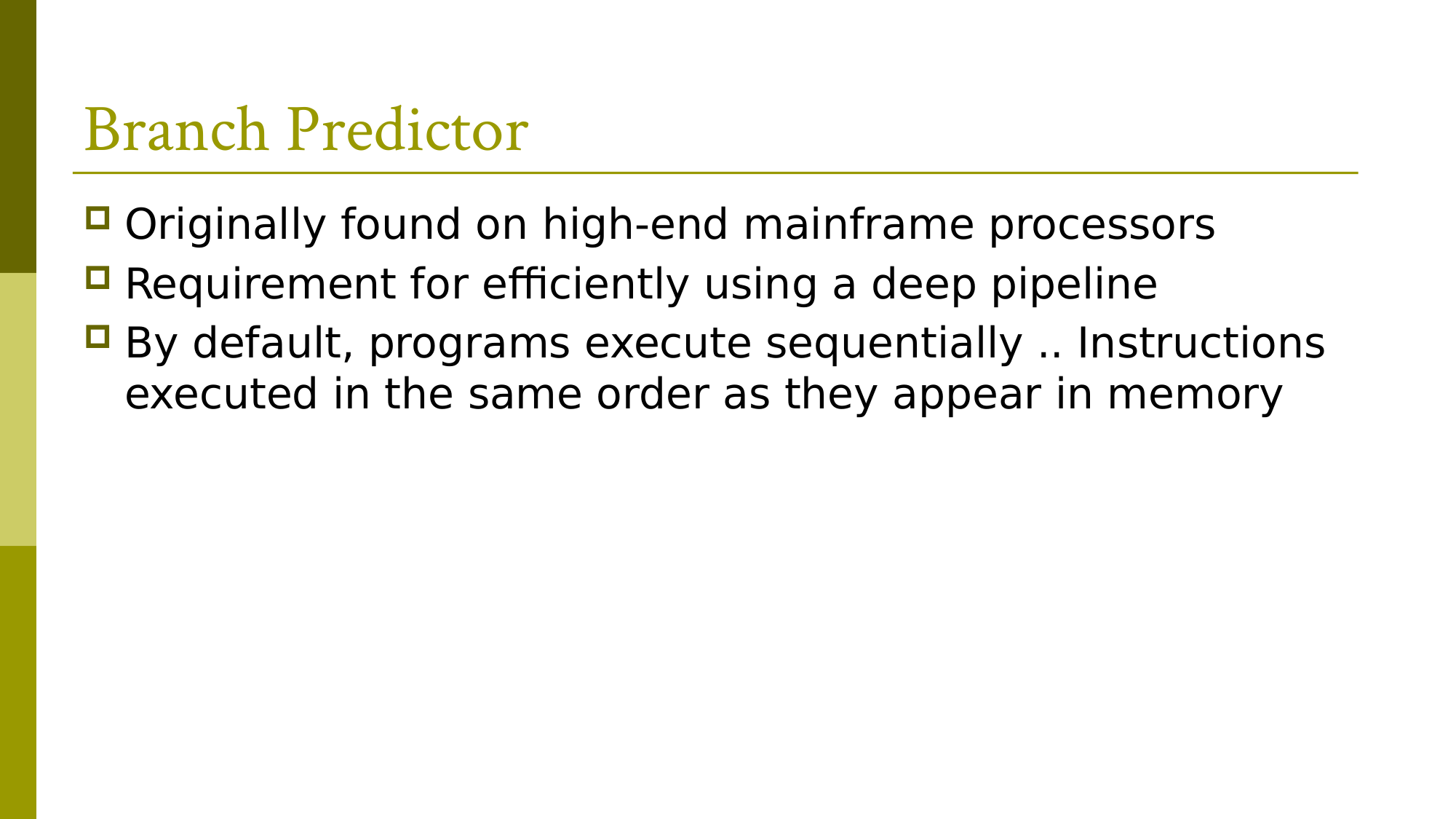

# Branch Predictor
Originally found on high-end mainframe processors
Requirement for efficiently using a deep pipeline
By default, programs execute sequentially .. Instructions executed in the same order as they appear in memory